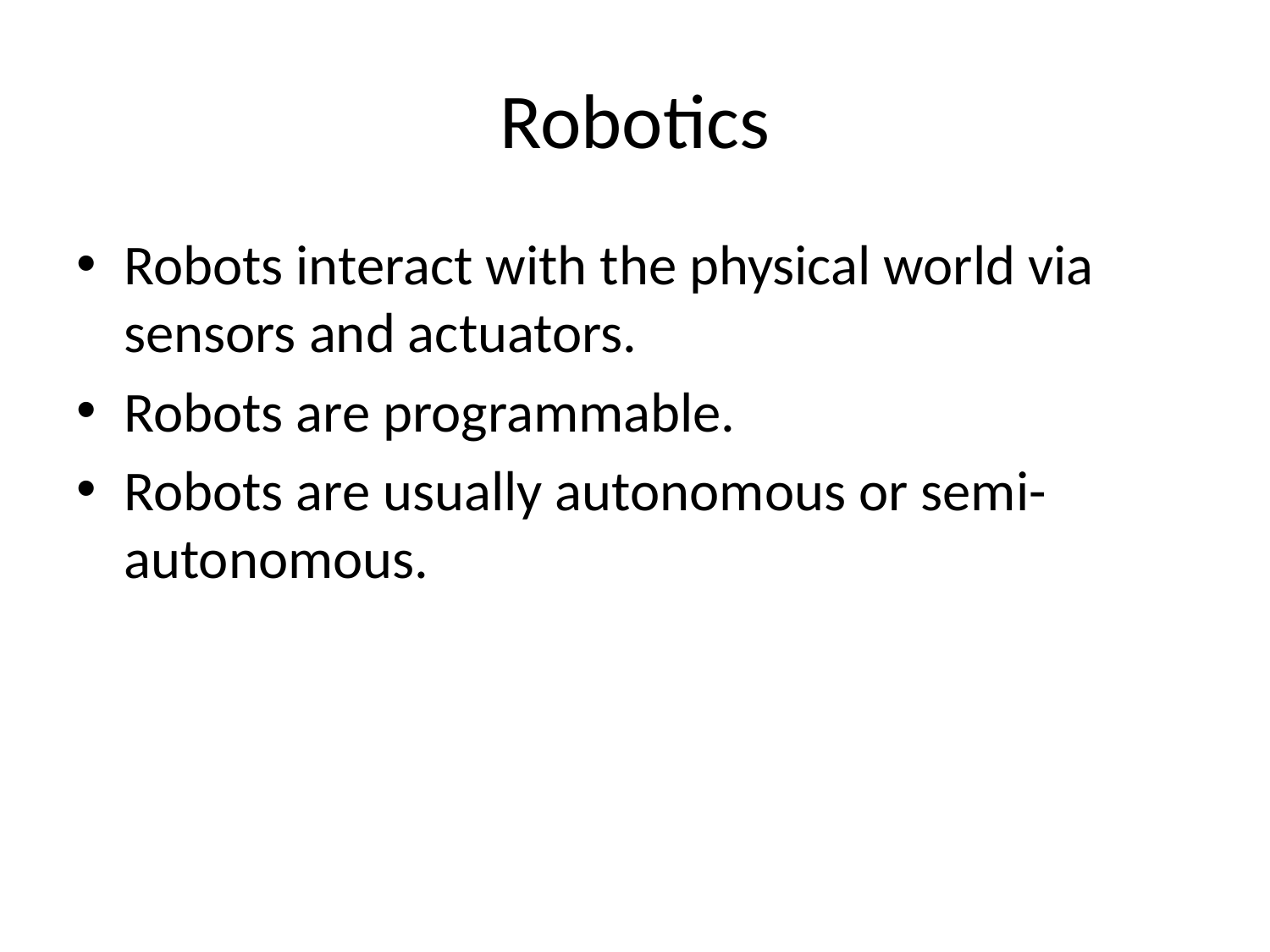

# Robotics
Robots interact with the physical world via sensors and actuators.
Robots are programmable.
Robots are usually autonomous or semi-autonomous.